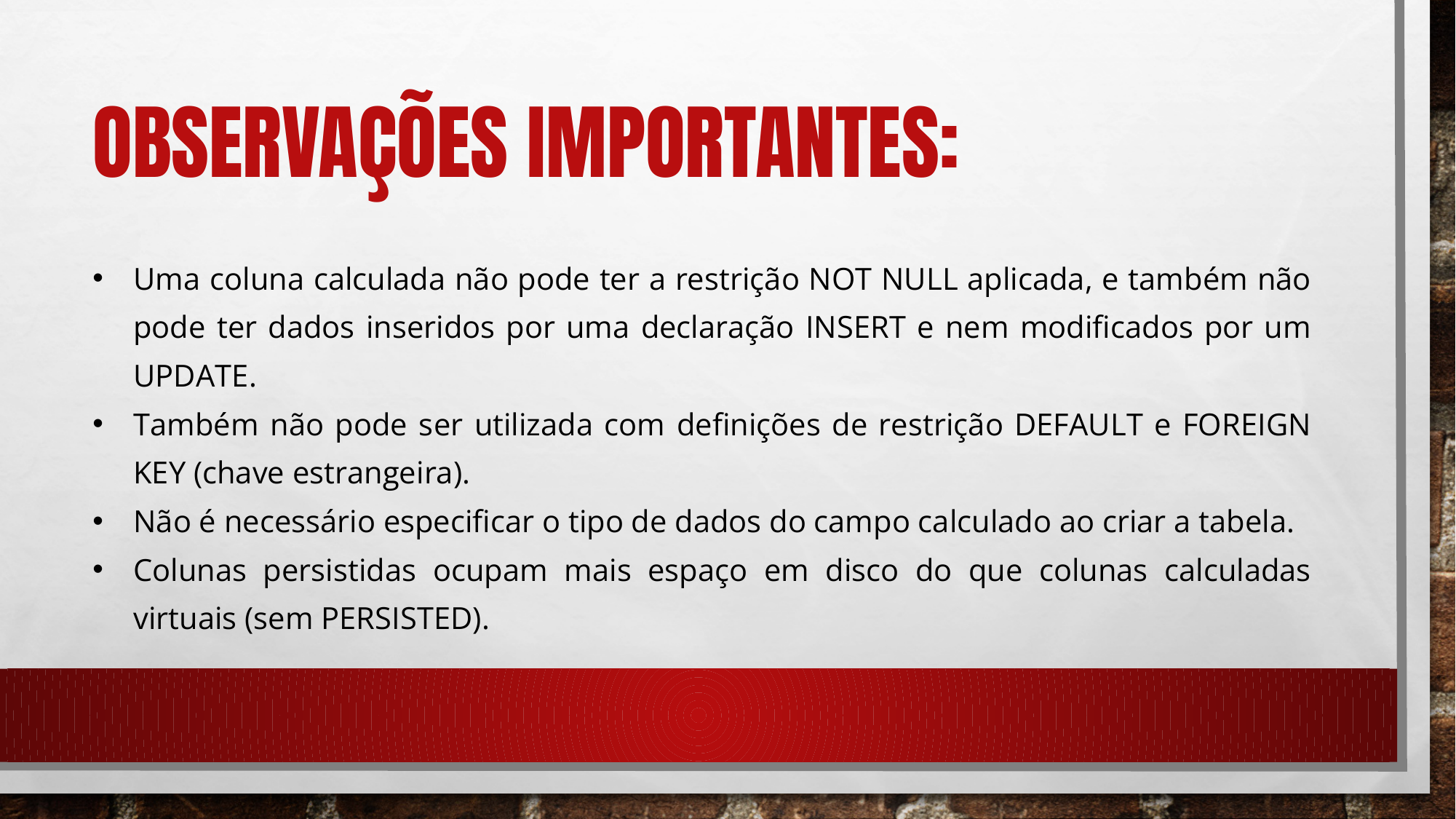

# Observações importantes:
Uma coluna calculada não pode ter a restrição NOT NULL aplicada, e também não pode ter dados inseridos por uma declaração INSERT e nem modificados por um UPDATE.
Também não pode ser utilizada com definições de restrição DEFAULT e FOREIGN KEY (chave estrangeira).
Não é necessário especificar o tipo de dados do campo calculado ao criar a tabela.
Colunas persistidas ocupam mais espaço em disco do que colunas calculadas virtuais (sem PERSISTED).